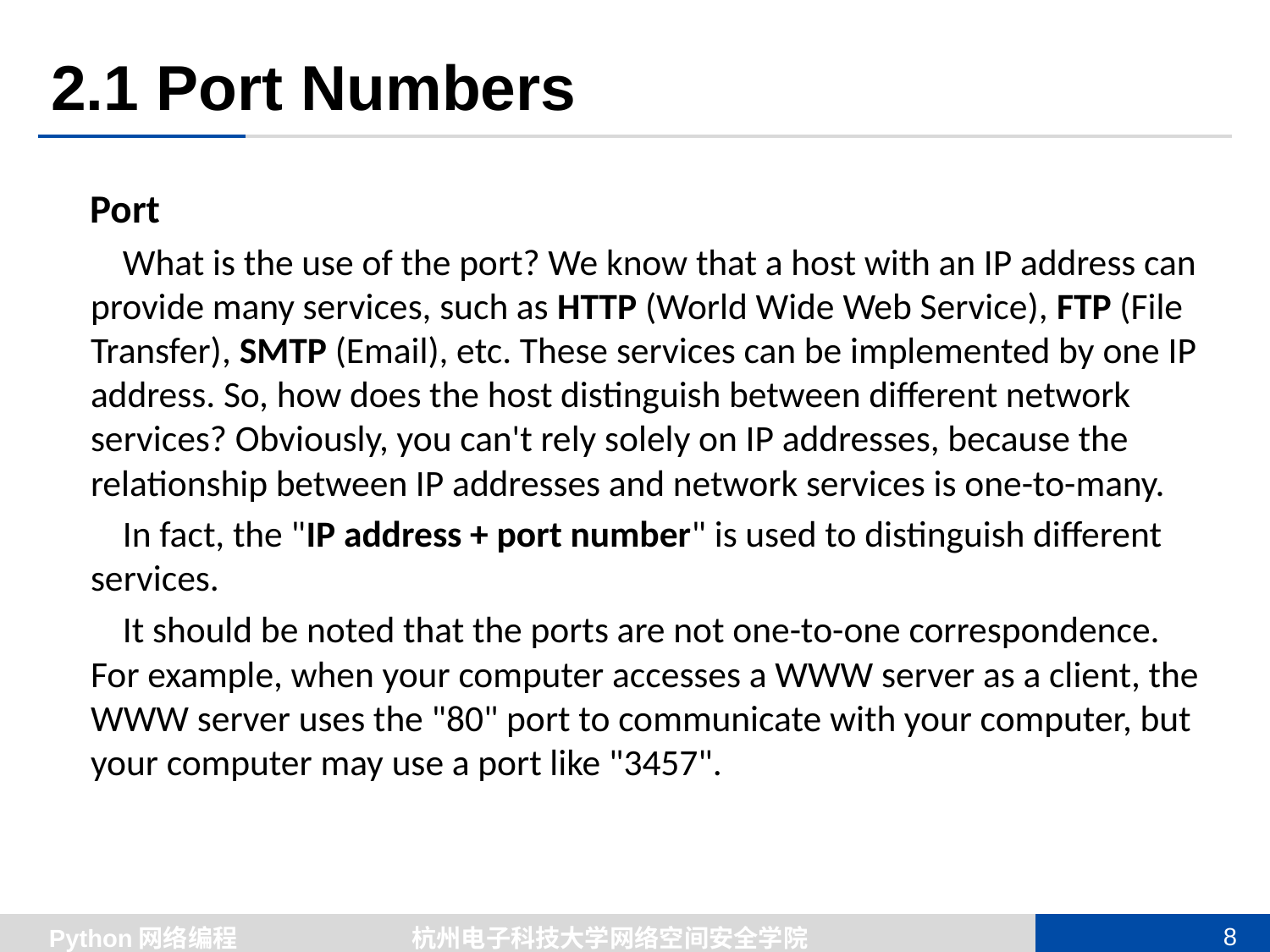

# 2.1 Port Numbers
Port
    What is the use of the port? We know that a host with an IP address can provide many services, such as HTTP (World Wide Web Service), FTP (File Transfer), SMTP (Email), etc. These services can be implemented by one IP address. So, how does the host distinguish between different network services? Obviously, you can't rely solely on IP addresses, because the relationship between IP addresses and network services is one-to-many.
    In fact, the "IP address + port number" is used to distinguish different services.
    It should be noted that the ports are not one-to-one correspondence. For example, when your computer accesses a WWW server as a client, the WWW server uses the "80" port to communicate with your computer, but your computer may use a port like "3457".